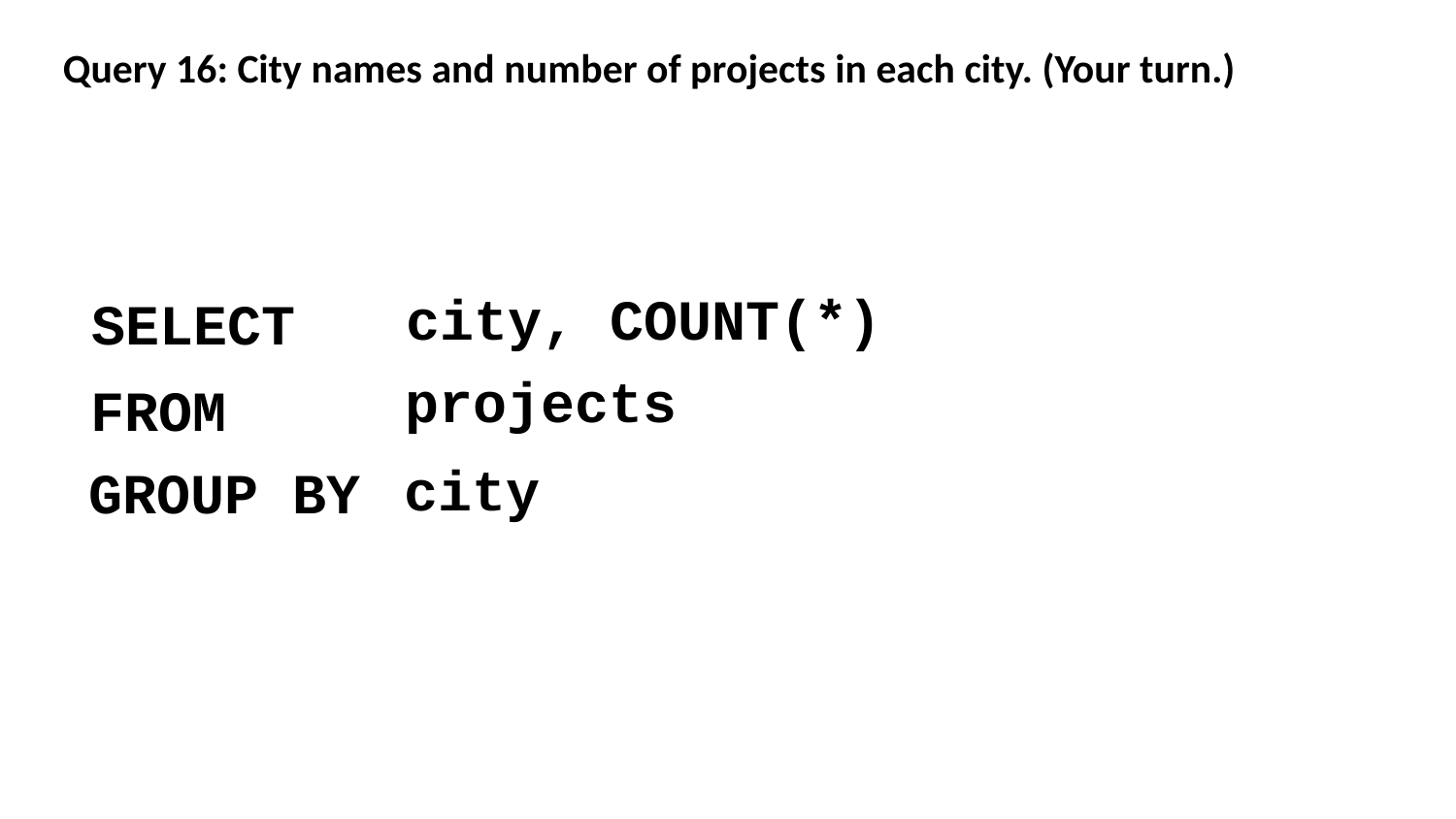

Query 16: City names and number of projects in each city. (Your turn.)
city, COUNT(*)
SELECT
projects
FROM
city
GROUP BY